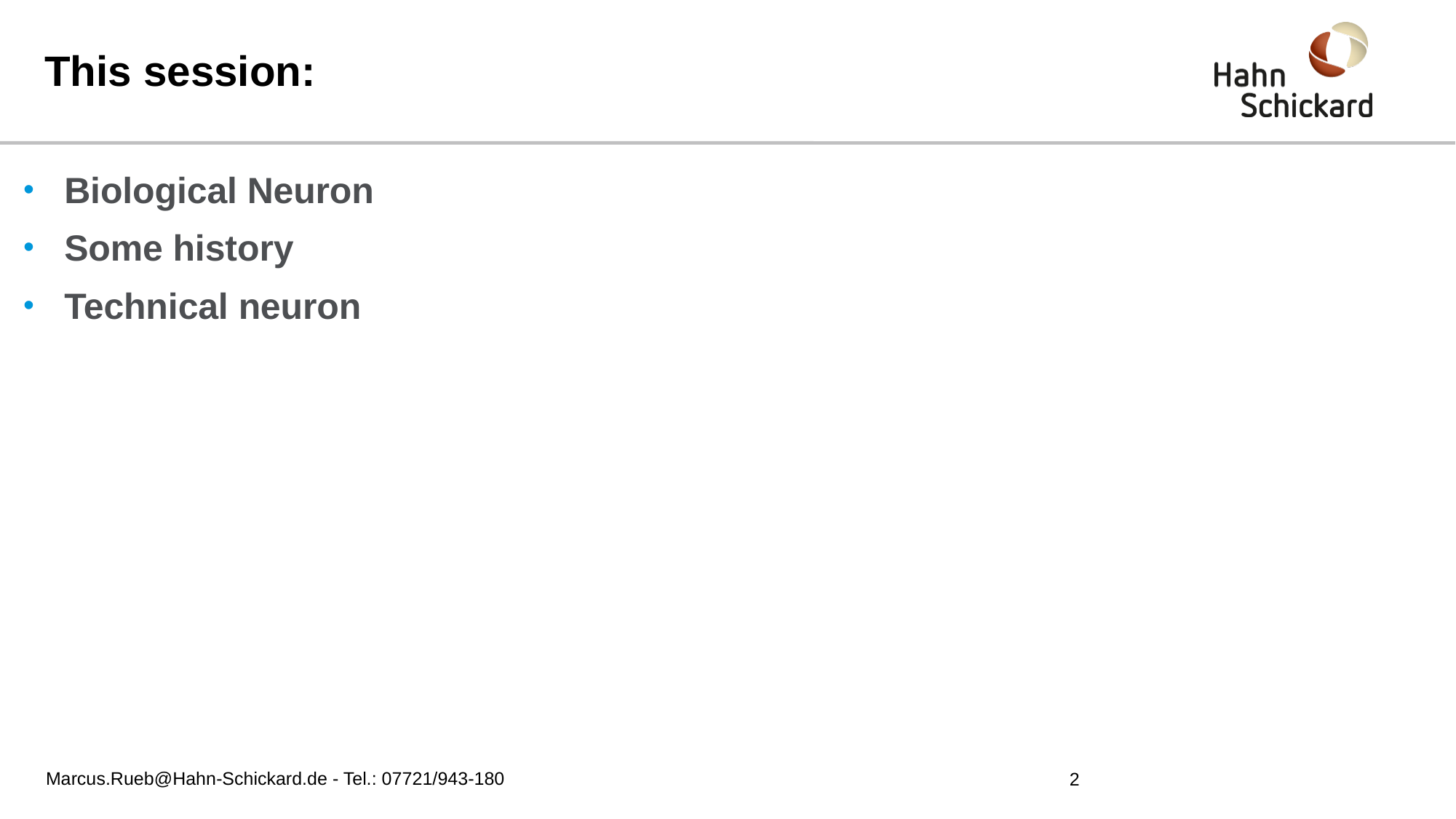

# This session:
Biological Neuron
Some history
Technical neuron

Marcus.Rueb@Hahn-Schickard.de - Tel.: 07721/943-180
2